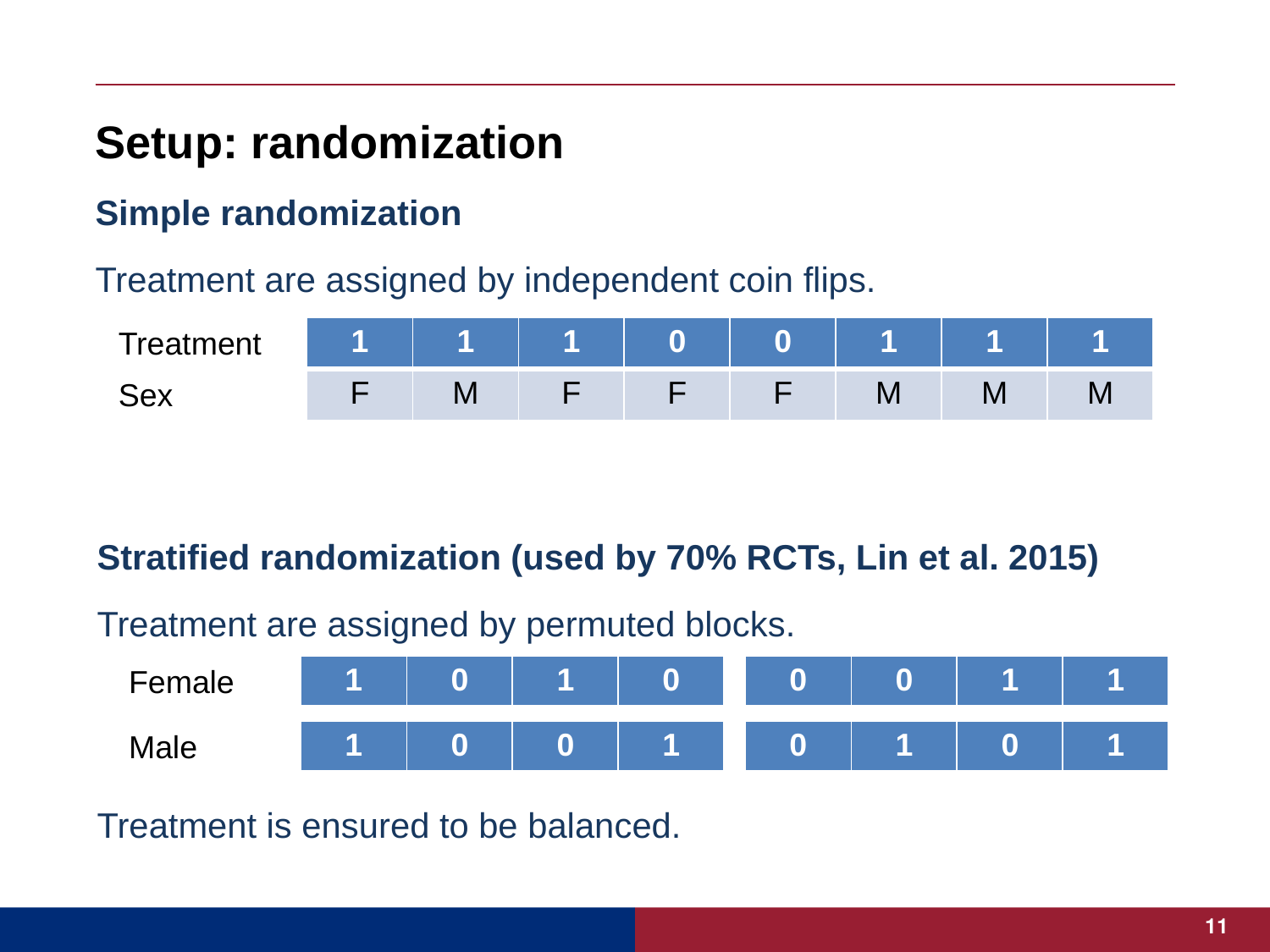

# Setup: randomization
Simple randomization
Treatment are assigned by independent coin flips.

Treatment
| 1 | 1 | 1 | 0 | 0 | 1 | 1 | 1 |
| --- | --- | --- | --- | --- | --- | --- | --- |
| F | M | F | F | F | M | M | M |
Sex
Stratified randomization (used by 70% RCTs, Lin et al. 2015)
Treatment are assigned by permuted blocks.

Treatment is ensured to be balanced.
Female
| 1 | 0 | 1 | 0 |
| --- | --- | --- | --- |
| 0 | 0 | 1 | 1 |
| --- | --- | --- | --- |
Male
| 1 | 0 | 0 | 1 |
| --- | --- | --- | --- |
| 0 | 1 | 0 | 1 |
| --- | --- | --- | --- |

11